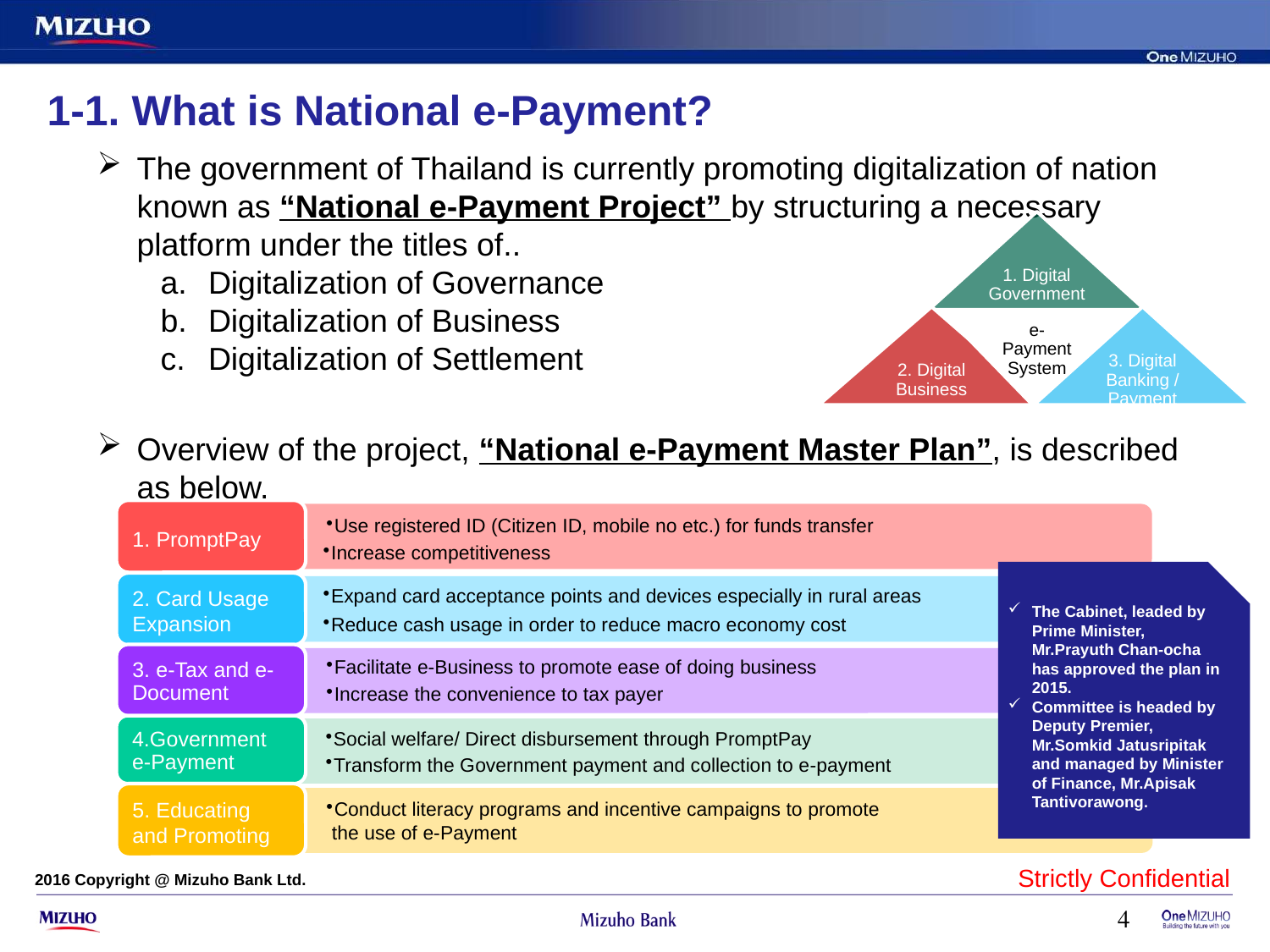

1. PromptPay
Use registered ID (Citizen ID, mobile no etc.) for funds transfer
2. Card Usage Expansion
3. e-Tax and e-Document
Facilitate e-Business to promote ease of doing business
4.Government e-Payment
Social welfare/ Direct disbursement through PromptPay
5. Educating and Promoting
Conduct literacy programs and incentive campaigns to promote
 the use of e-Payment
1-1. What is National e-Payment?
The government of Thailand is currently promoting digitalization of nation known as “National e-Payment Project” by structuring a necessary platform under the titles of..
Digitalization of Governance
Digitalization of Business
Digitalization of Settlement
1. Digital Government
2. Digital Business

e-Payment System
3. Digital Banking / Payment
Overview of the project, “National e-Payment Master Plan”, is described as below.
Increase competitiveness

The Cabinet, leaded by Prime Minister, Mr.Prayuth Chan-ocha has approved the plan in 2015.
Committee is headed by Deputy Premier, Mr.Somkid Jatusripitak and managed by Minister of Finance, Mr.Apisak Tantivorawong.

Expand card acceptance points and devices especially in rural areas
Reduce cash usage in order to reduce macro economy cost
Increase the convenience to tax payer
Transform the Government payment and collection to e-payment
4